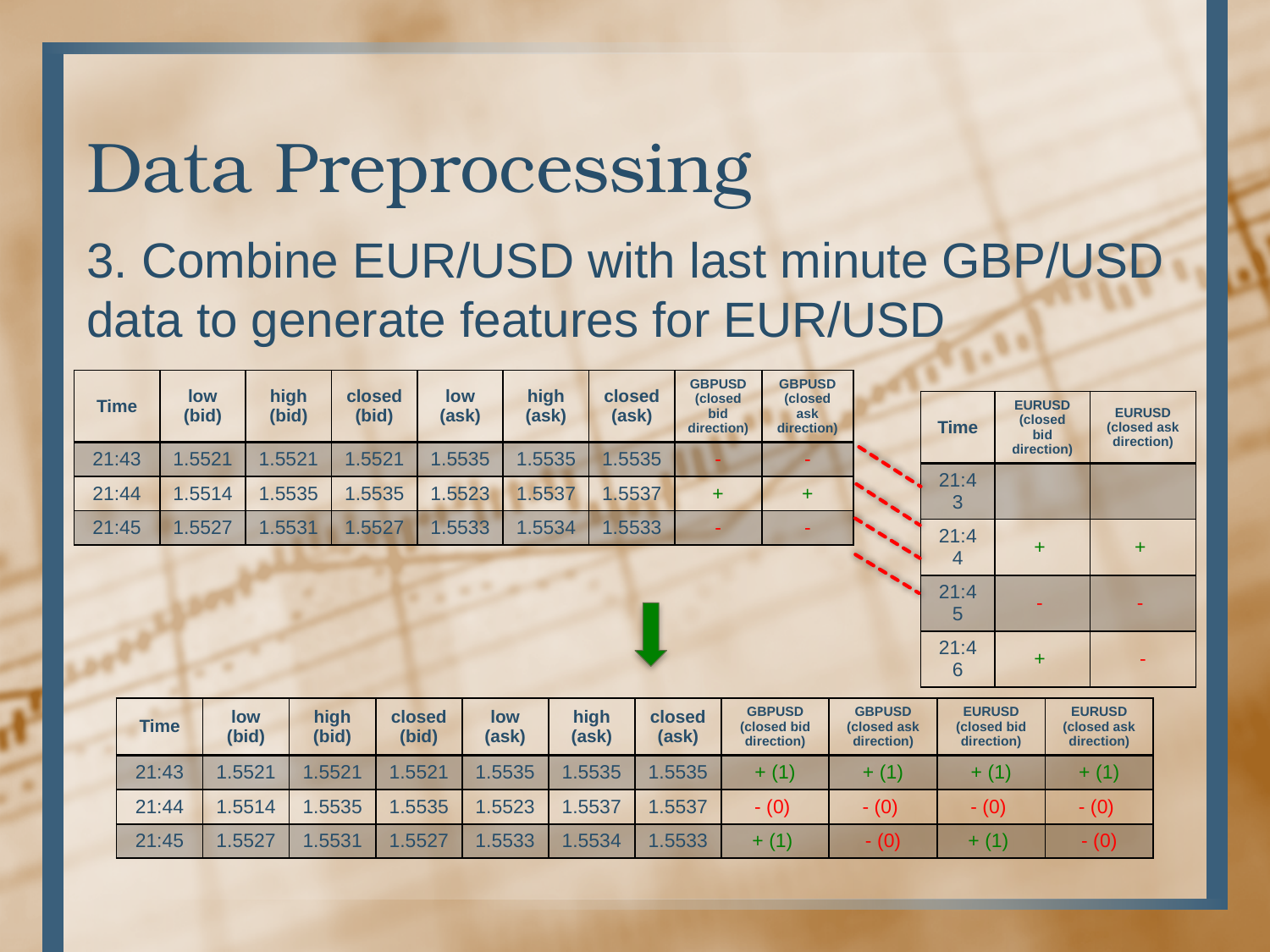

# Data Preprocessing
3. Combine EUR/USD with last minute GBP/USD data to generate features for EUR/USD
| Time | low (bid) | high (bid) | closed (bid) | low (ask) | high (ask) | closed (ask) | GBPUSD (closed bid direction) | GBPUSD (closed ask direction) |
| --- | --- | --- | --- | --- | --- | --- | --- | --- |
| 21:43 | 1.5521 | 1.5521 | 1.5521 | 1.5535 | 1.5535 | 1.5535 | - | - |
| 21:44 | 1.5514 | 1.5535 | 1.5535 | 1.5523 | 1.5537 | 1.5537 | + | + |
| 21:45 | 1.5527 | 1.5531 | 1.5527 | 1.5533 | 1.5534 | 1.5533 | - | - |

| Time | EURUSD (closed bid direction) | EURUSD (closed ask direction) |
| --- | --- | --- |
| 21:43 |  |  |
| 21:44 | + | + |
| 21:45 | - | - |
| 21:46 | + | - |

| Time | low (bid) | high (bid) | closed (bid) | low (ask) | high (ask) | closed (ask) | GBPUSD (closed bid direction) | GBPUSD (closed ask direction) | EURUSD (closed bid direction) | EURUSD (closed ask direction) |
| --- | --- | --- | --- | --- | --- | --- | --- | --- | --- | --- |
| 21:43 | 1.5521 | 1.5521 | 1.5521 | 1.5535 | 1.5535 | 1.5535 | + (1) | + (1) | + (1) | + (1) |
| 21:44 | 1.5514 | 1.5535 | 1.5535 | 1.5523 | 1.5537 | 1.5537 | - (0) | - (0) | - (0) | - (0) |
| 21:45 | 1.5527 | 1.5531 | 1.5527 | 1.5533 | 1.5534 | 1.5533 | + (1) | - (0) | + (1) | - (0) |